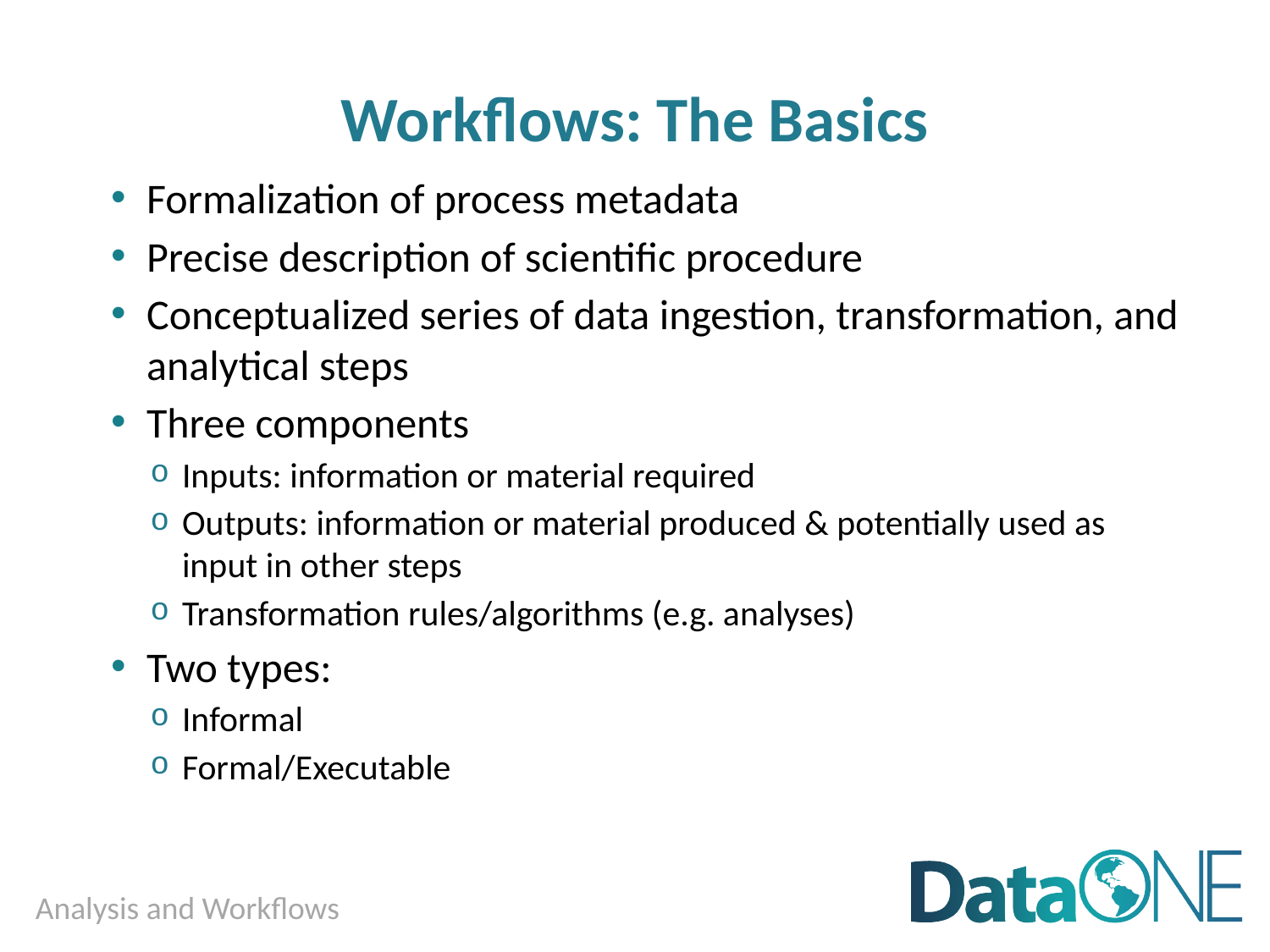

# Workflows: The Basics
Formalization of process metadata
Precise description of scientific procedure
Conceptualized series of data ingestion, transformation, and analytical steps
Three components
Inputs: information or material required
Outputs: information or material produced & potentially used as input in other steps
Transformation rules/algorithms (e.g. analyses)
Two types:
Informal
Formal/Executable